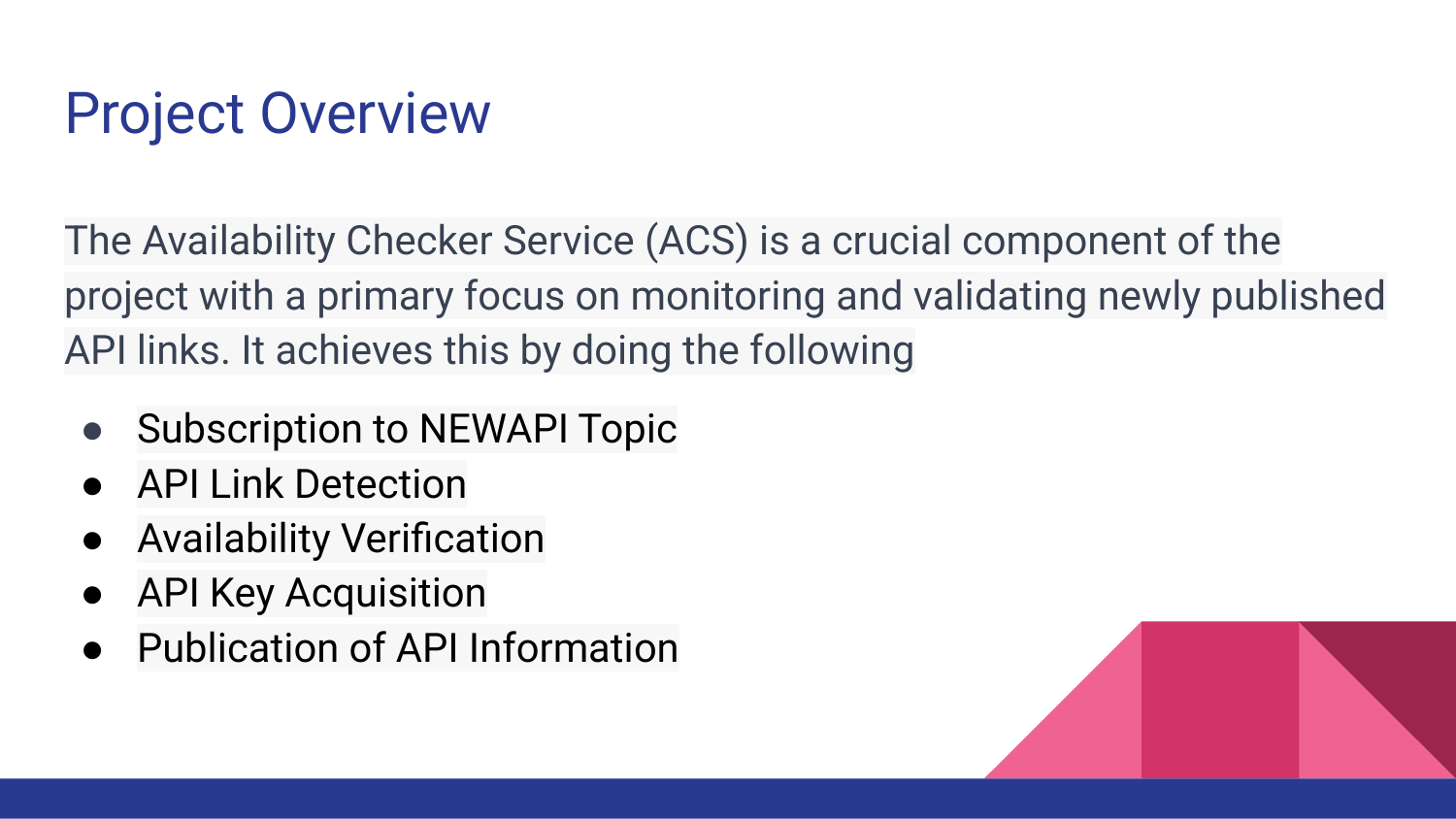

# Project Overview
The Availability Checker Service (ACS) is a crucial component of the project with a primary focus on monitoring and validating newly published API links. It achieves this by doing the following
Subscription to NEWAPI Topic
API Link Detection
Availability Verification
API Key Acquisition
Publication of API Information